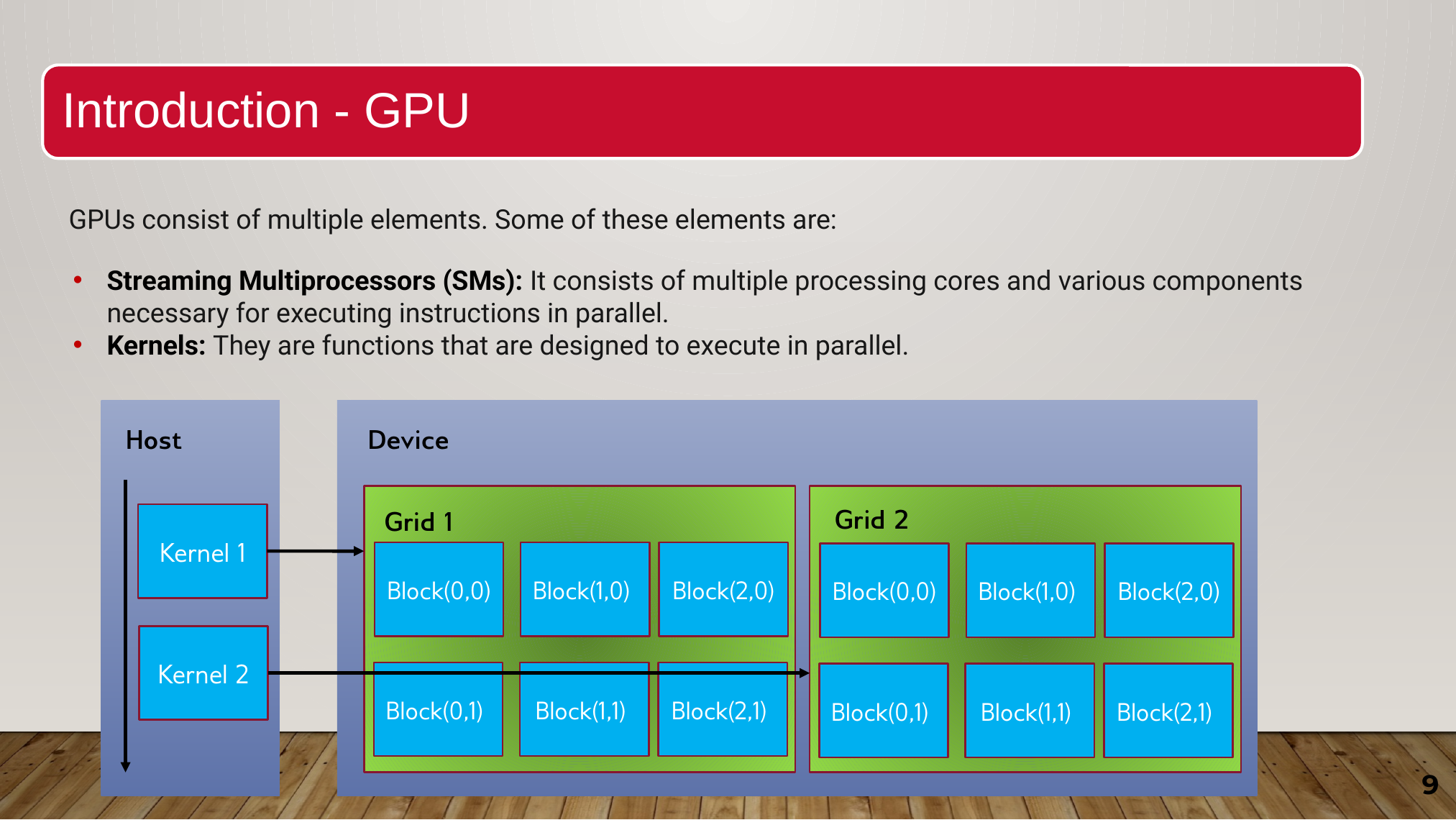

Introduction - GPU
GPUs consist of multiple elements. Some of these elements are:

Streaming Multiprocessors (SMs): It consists of multiple processing cores and various components necessary for executing instructions in parallel.
Kernels: They are functions that are designed to execute in parallel.

Device
Host

Grid 2
Grid 1
Kernel 1
Block(0,0)
Block(1,0)
Block(2,0)
Block(0,0)
Block(1,0)
Block(2,0)
Kernel 2
Block(0,1)
Block(1,1)
Block(2,1)
Block(0,1)
Block(1,1)
Block(2,1)
9